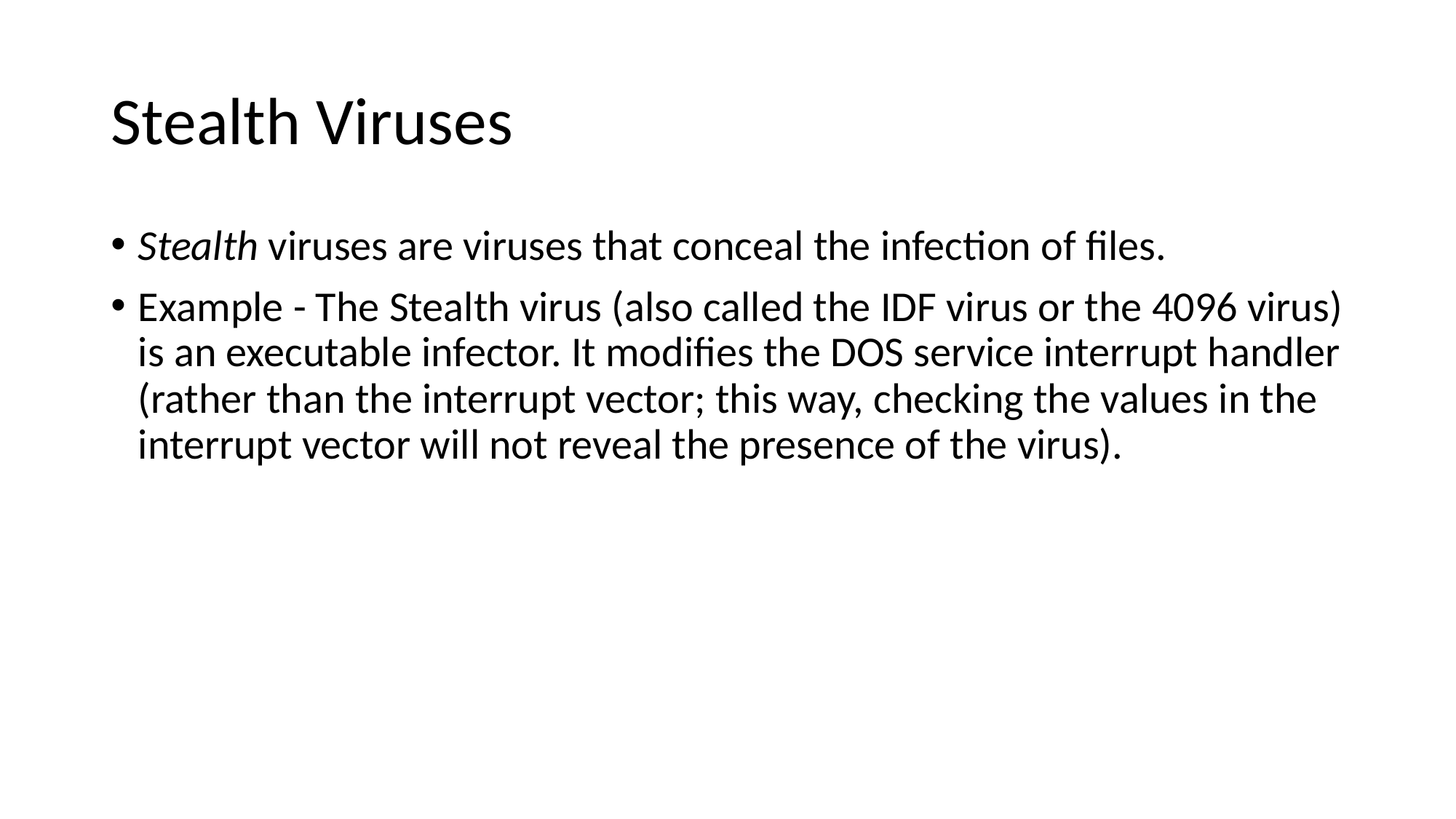

# Stealth Viruses
Stealth viruses are viruses that conceal the infection of files.
Example - The Stealth virus (also called the IDF virus or the 4096 virus) is an executable infector. It modifies the DOS service interrupt handler (rather than the interrupt vector; this way, checking the values in the interrupt vector will not reveal the presence of the virus).